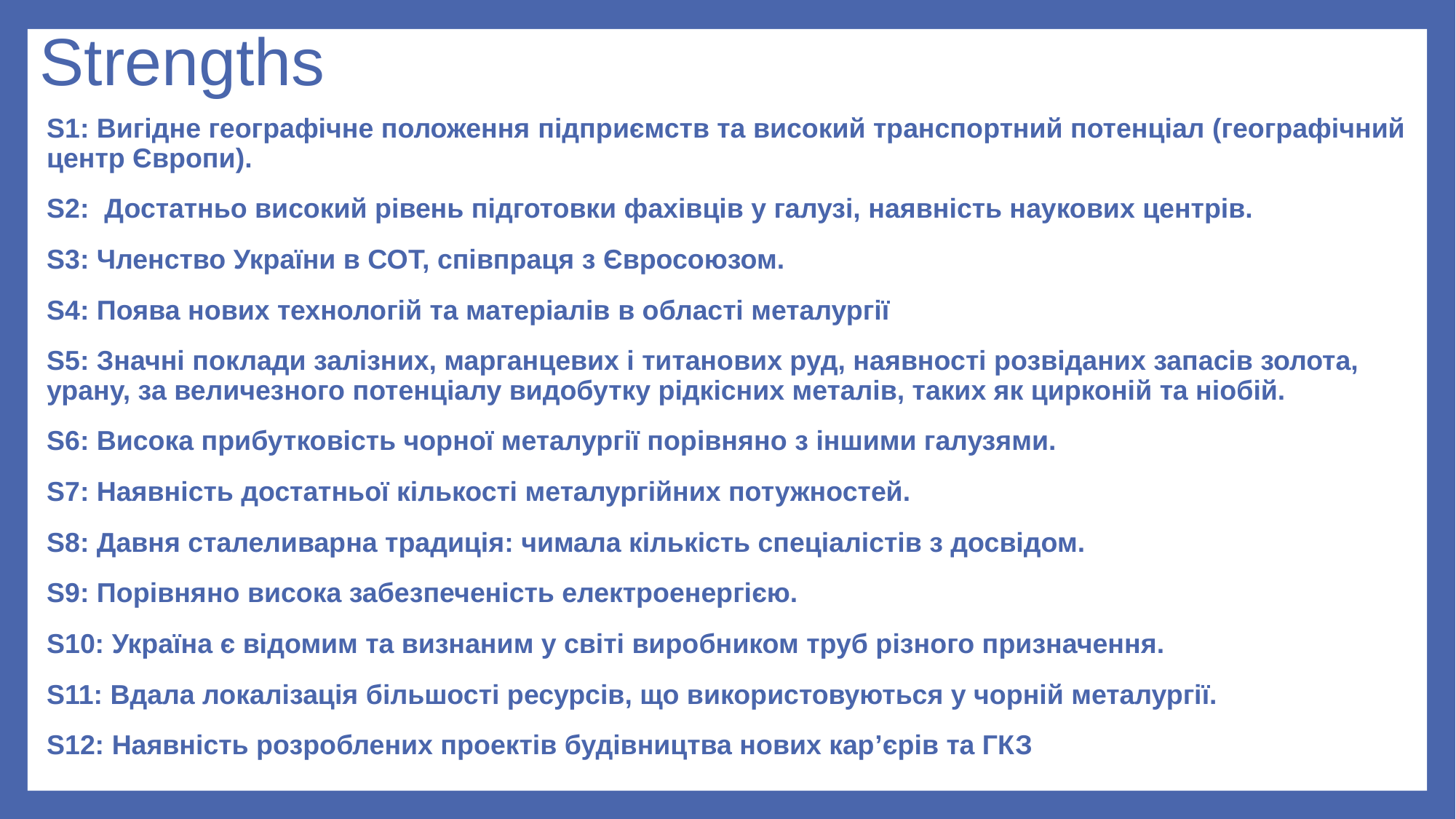

# Strengths
S1: Вигідне географічне положення підприємств та високий транспортний потенціал (географічний центр Європи).
S2:  Достатньо високий рівень підготовки фахівців у галузі, наявність наукових центрів.
S3: Членство України в СОТ, співпраця з Євросоюзом.
S4: Поява нових технологій та матеріалів в області металургії
S5: Значні поклади залізних, марганцевих і титанових руд, наявності розвіданих запасів золота, урану, за величезного потенціалу видобутку рідкісних металів, таких як цирконій та ніобій.
S6: Висока прибутковість чорної металургії порівняно з іншими галузями.
S7: Наявність достатньої кількості металургійних потужностей.
S8: Давня сталеливарна традиція: чимала кількість спеціалістів з досвідом.
S9: Порівняно висока забезпеченість електроенергією.
S10: Україна є відомим та визнаним у світі виробником труб різного призначення.
S11: Вдала локалізація більшості ресурсів, що використовуються у чорній металургії.
S12: Наявність розроблених проектів будівництва нових кар’єрів та ГКЗ